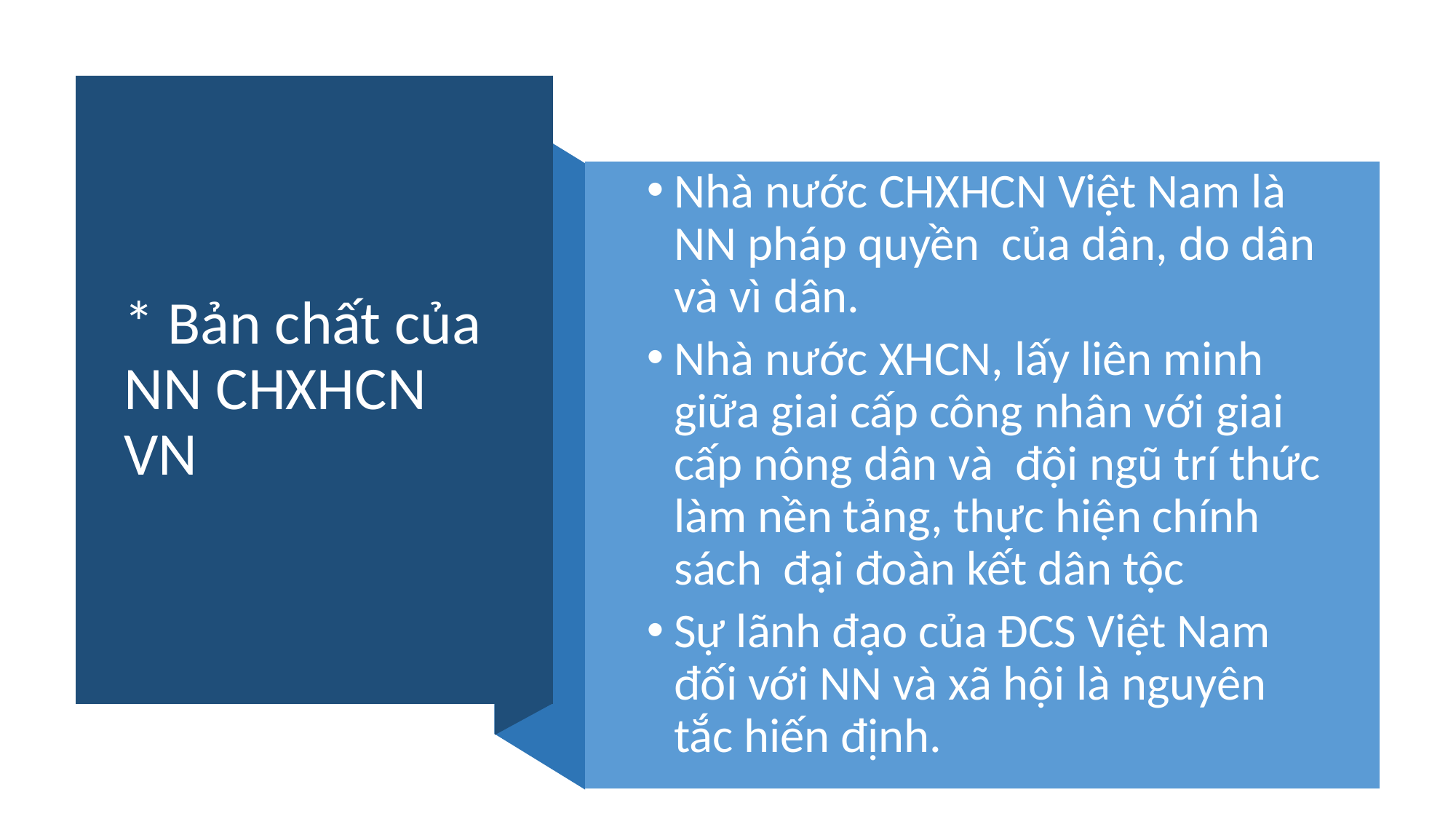

# * Bản chất của NN CHXHCN VN

Nhà nước CHXHCN Việt Nam là NN pháp quyền  của dân, do dân và vì dân.
Nhà nước XHCN, lấy liên minh  giữa giai cấp công nhân với giai cấp nông dân và  đội ngũ trí thức làm nền tảng, thực hiện chính sách  đại đoàn kết dân tộc
Sự lãnh đạo của ĐCS Việt Nam đối với NN và xã hội là nguyên tắc hiến định.